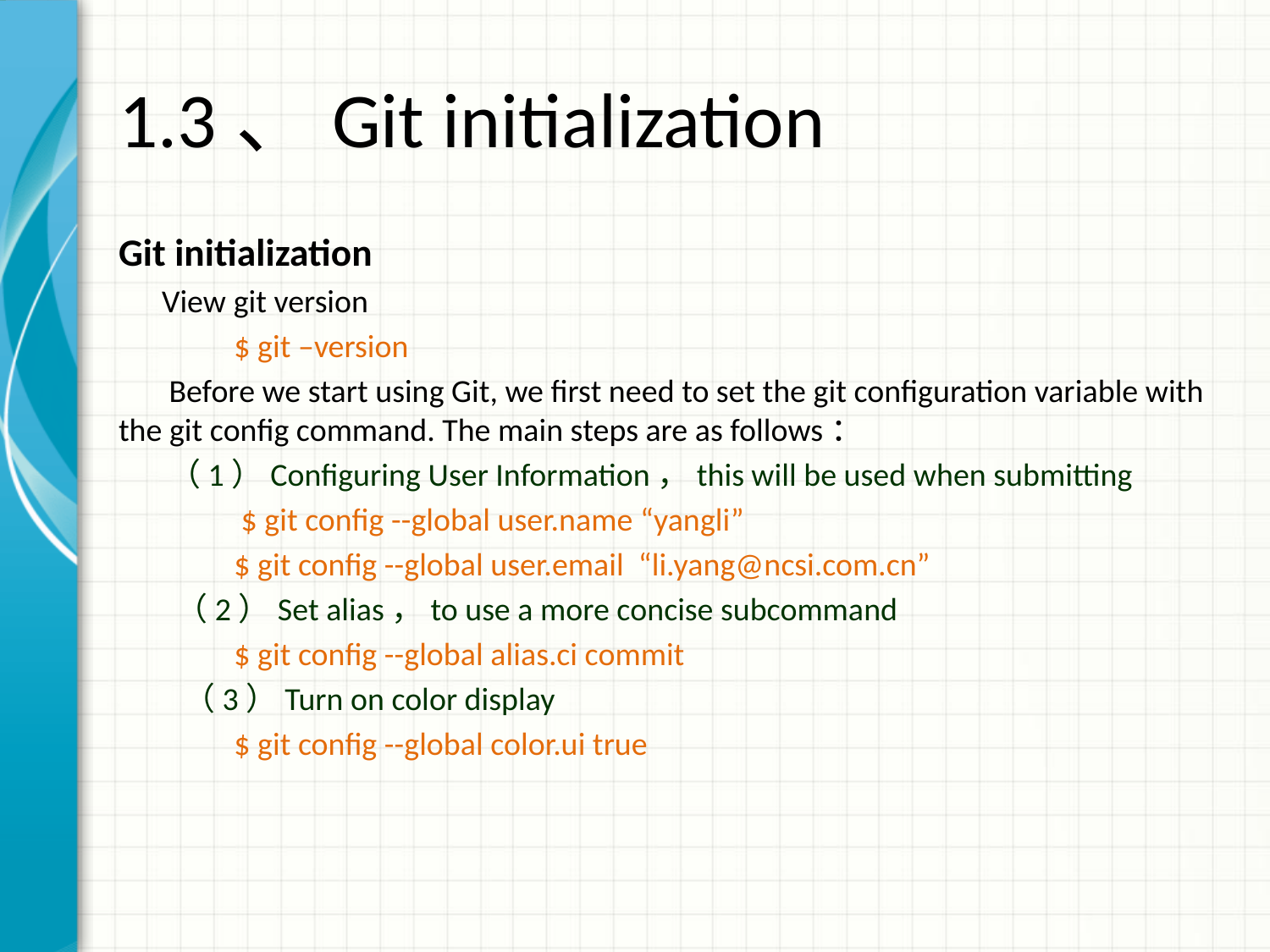

# 1.3、Git initialization
Git initialization
      View git version
	$ git –version
       Before we start using Git, we first need to set the git configuration variable with the git config command. The main steps are as follows：
      （1）Configuring User Information，this will be used when submitting
                 $ git config --global user.name “yangli”
	$ git config --global user.email  “li.yang@ncsi.com.cn”
       （2）Set alias，to use a more concise subcommand
	$ git config --global alias.ci commit
        （3）Turn on color display
	$ git config --global color.ui true